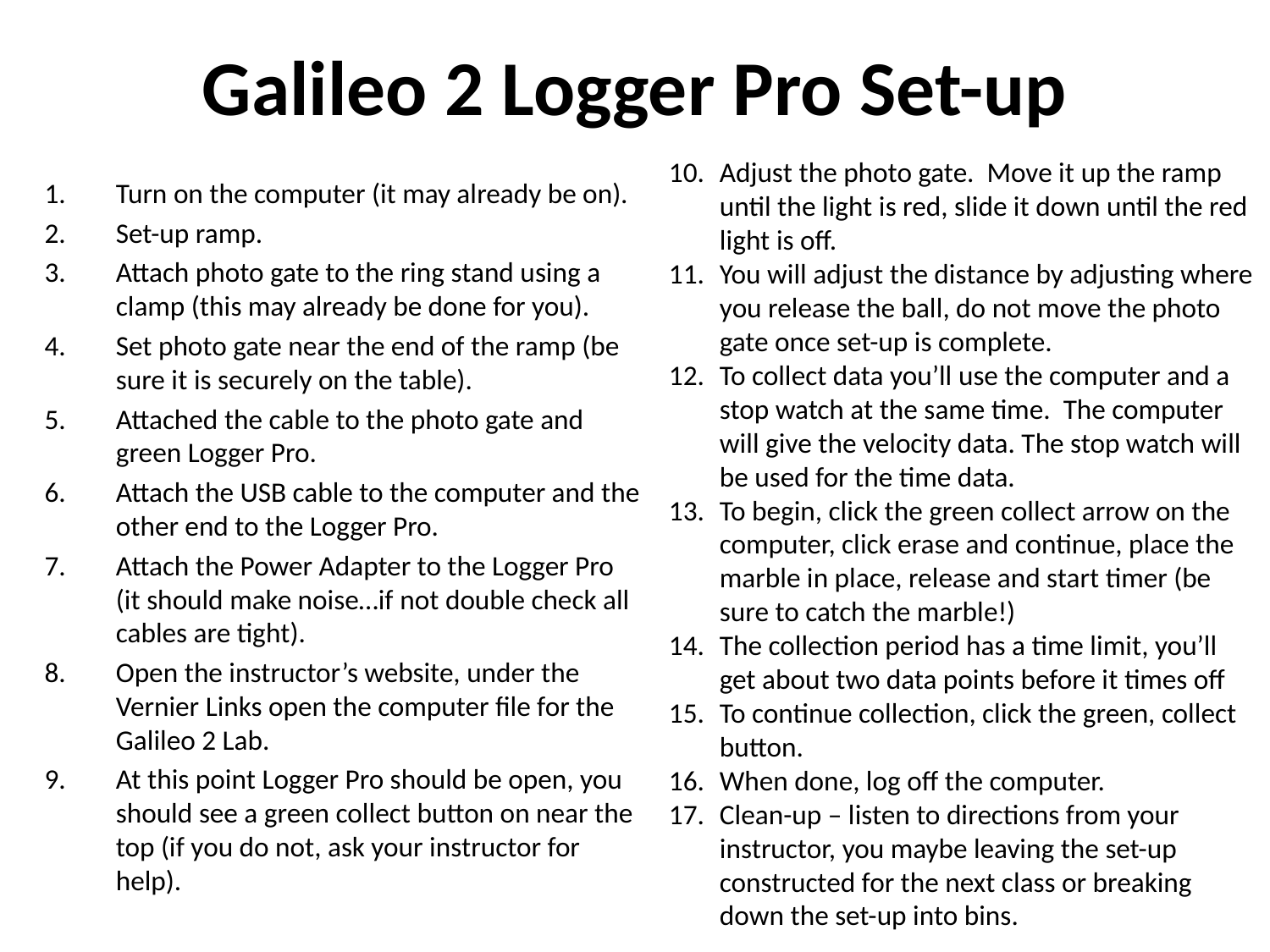

# Galileo 2 Logger Pro Set-up
Adjust the photo gate.  Move it up the ramp until the light is red, slide it down until the red light is off.
You will adjust the distance by adjusting where you release the ball, do not move the photo gate once set-up is complete.
To collect data you’ll use the computer and a stop watch at the same time.  The computer will give the velocity data. The stop watch will be used for the time data.
To begin, click the green collect arrow on the computer, click erase and continue, place the marble in place, release and start timer (be sure to catch the marble!)
The collection period has a time limit, you’ll get about two data points before it times off
To continue collection, click the green, collect button.
When done, log off the computer.
Clean-up – listen to directions from your instructor, you maybe leaving the set-up constructed for the next class or breaking down the set-up into bins.

Turn on the computer (it may already be on).
Set-up ramp.
Attach photo gate to the ring stand using a clamp (this may already be done for you).
Set photo gate near the end of the ramp (be sure it is securely on the table).
Attached the cable to the photo gate and green Logger Pro.
Attach the USB cable to the computer and the other end to the Logger Pro.
Attach the Power Adapter to the Logger Pro (it should make noise…if not double check all cables are tight).
Open the instructor’s website, under the Vernier Links open the computer file for the Galileo 2 Lab.
At this point Logger Pro should be open, you should see a green collect button on near the top (if you do not, ask your instructor for help).